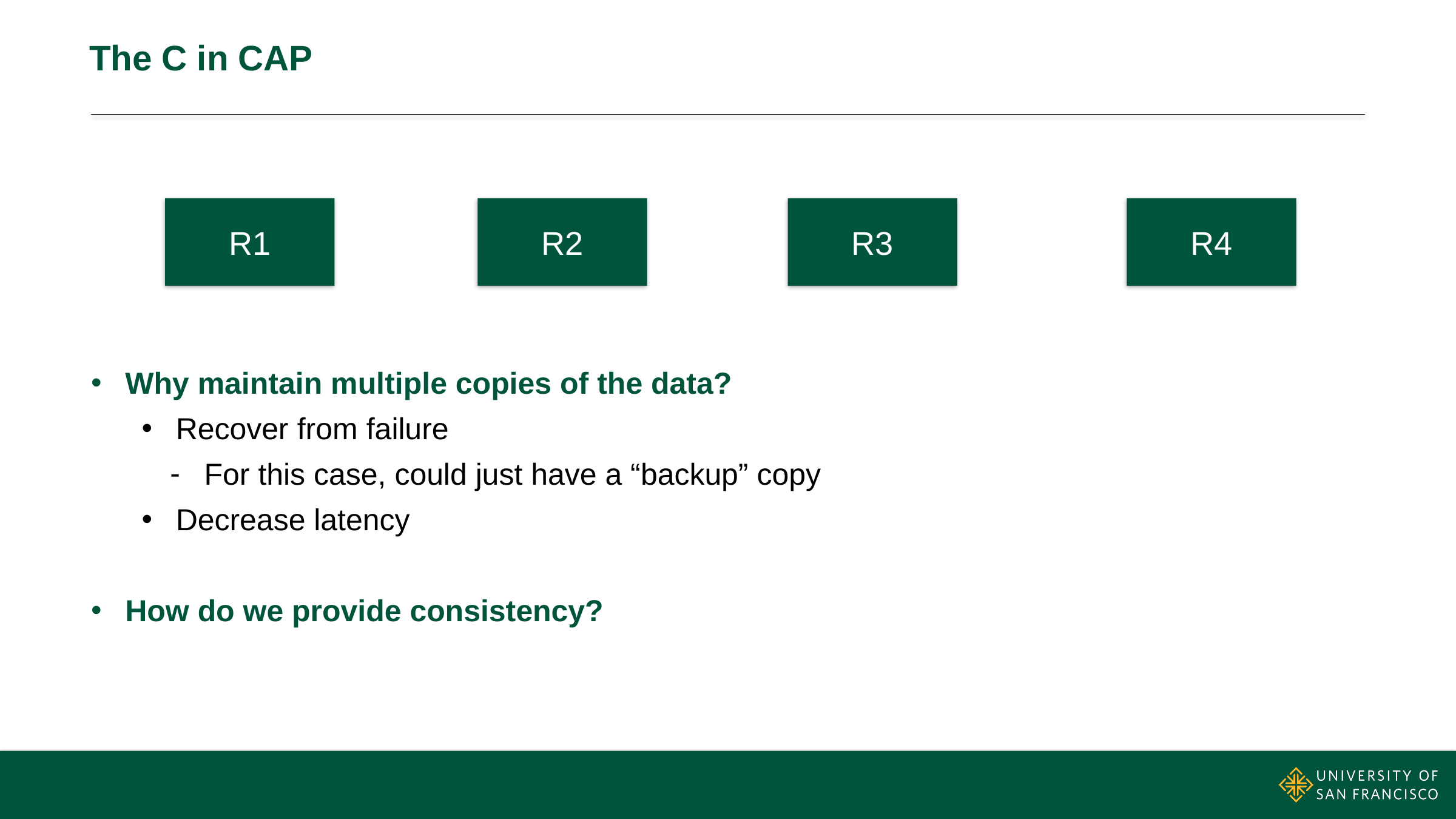

# The C in CAP
R1
R2
R3
R4
Why maintain multiple copies of the data?
Recover from failure
For this case, could just have a “backup” copy
Decrease latency

How do we provide consistency?